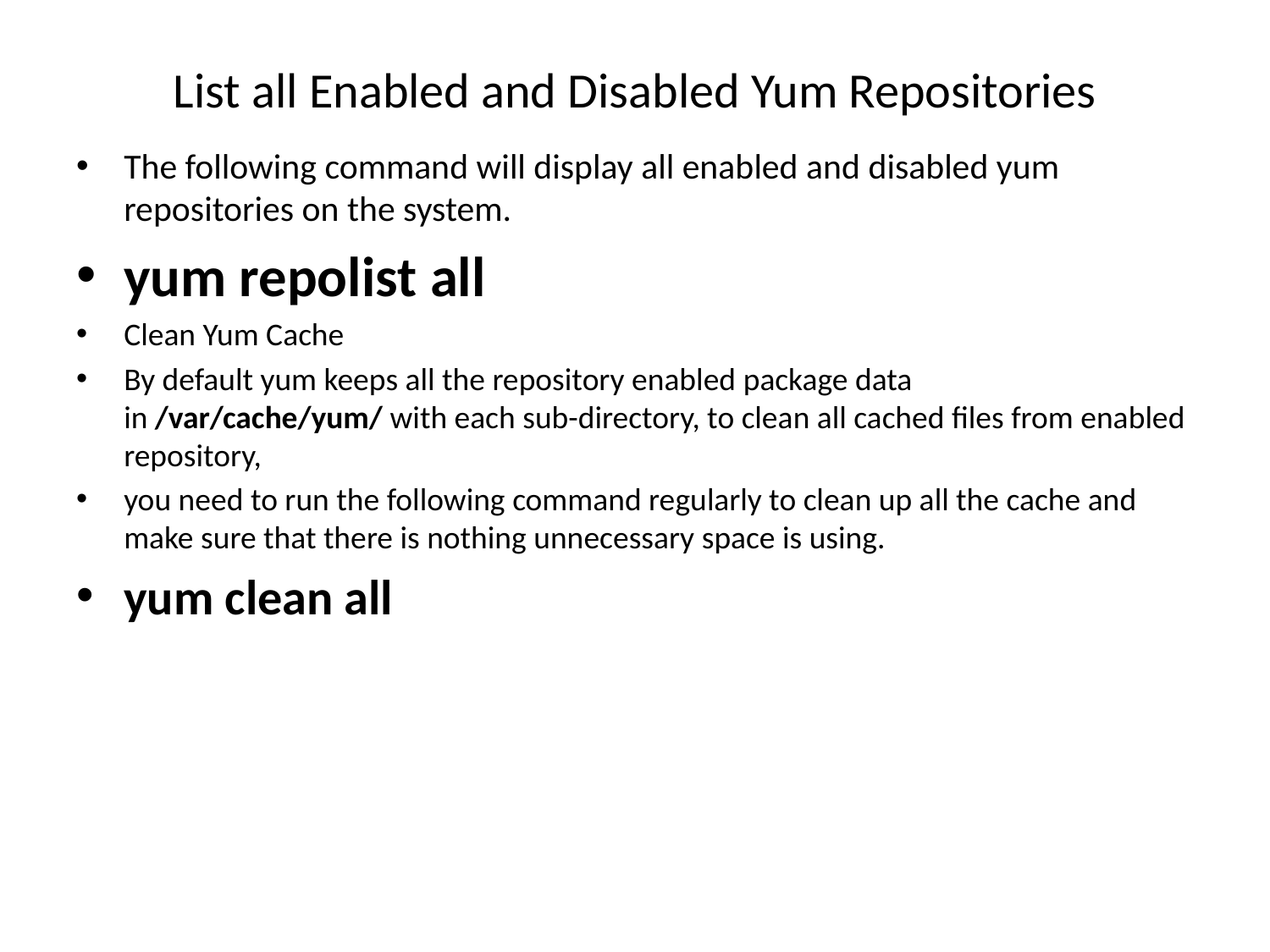

# List all Enabled and Disabled Yum Repositories
The following command will display all enabled and disabled yum repositories on the system.
yum repolist all
Clean Yum Cache
By default yum keeps all the repository enabled package data in /var/cache/yum/ with each sub-directory, to clean all cached files from enabled repository,
you need to run the following command regularly to clean up all the cache and make sure that there is nothing unnecessary space is using.
yum clean all